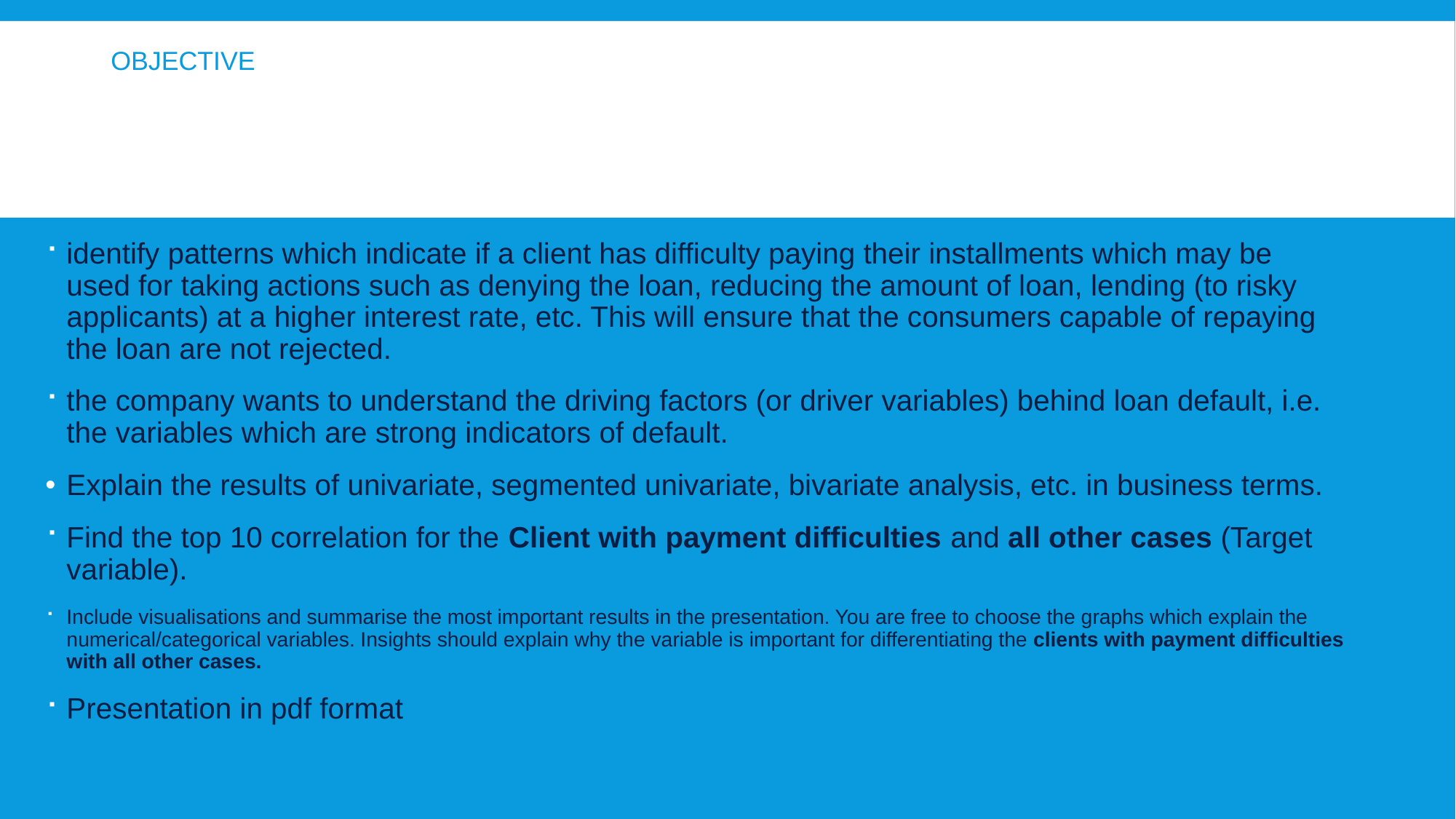

# Objective
identify patterns which indicate if a client has difficulty paying their installments which may be used for taking actions such as denying the loan, reducing the amount of loan, lending (to risky applicants) at a higher interest rate, etc. This will ensure that the consumers capable of repaying the loan are not rejected.
the company wants to understand the driving factors (or driver variables) behind loan default, i.e. the variables which are strong indicators of default.
Explain the results of univariate, segmented univariate, bivariate analysis, etc. in business terms.
Find the top 10 correlation for the Client with payment difficulties and all other cases (Target variable).
Include visualisations and summarise the most important results in the presentation. You are free to choose the graphs which explain the numerical/categorical variables. Insights should explain why the variable is important for differentiating the clients with payment difficulties with all other cases.
Presentation in pdf format